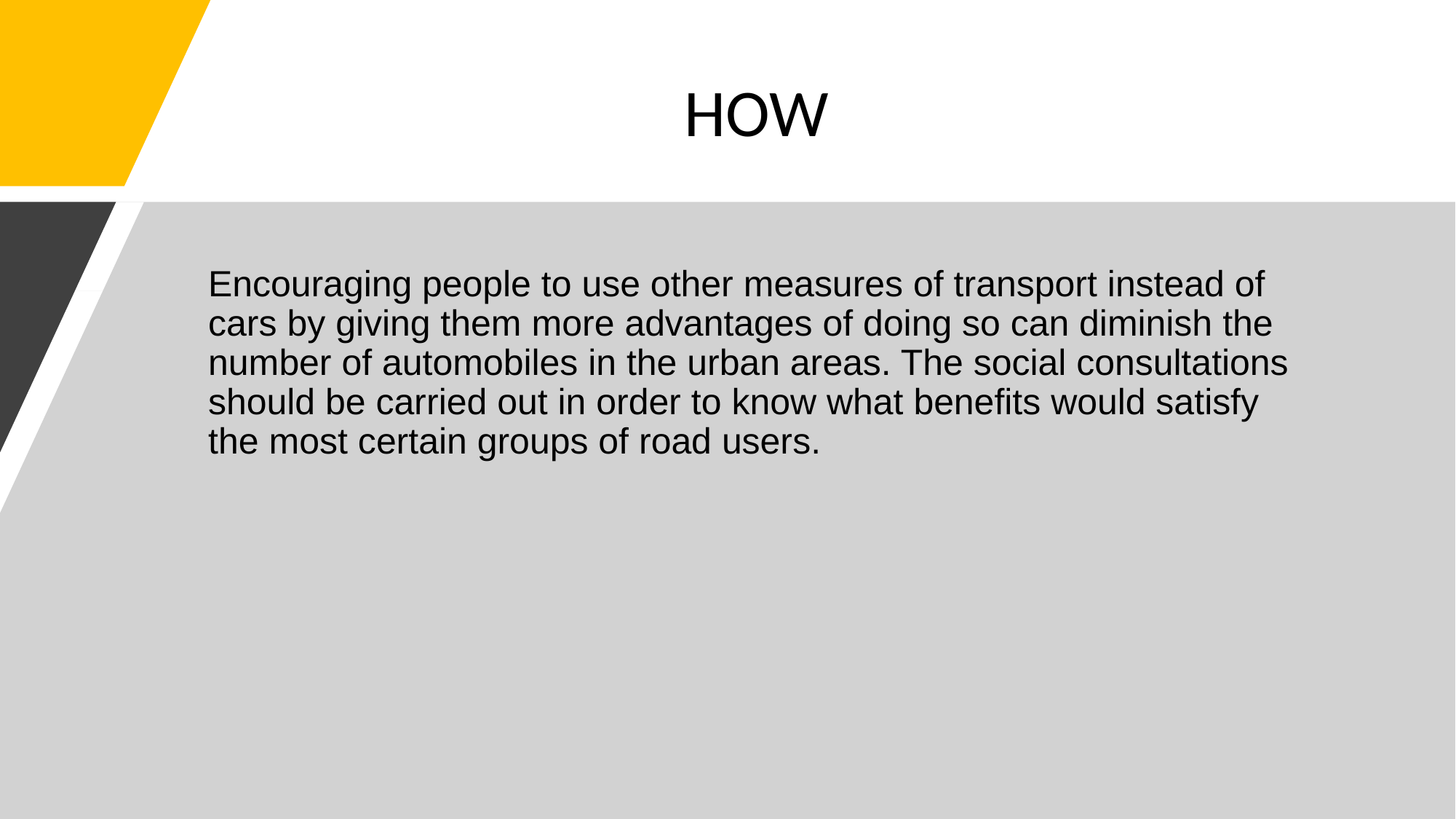

# HOW

Encouraging people to use other measures of transport instead of cars by giving them more advantages of doing so can diminish the number of automobiles in the urban areas. The social consultations should be carried out in order to know what benefits would satisfy the most certain groups of road users.